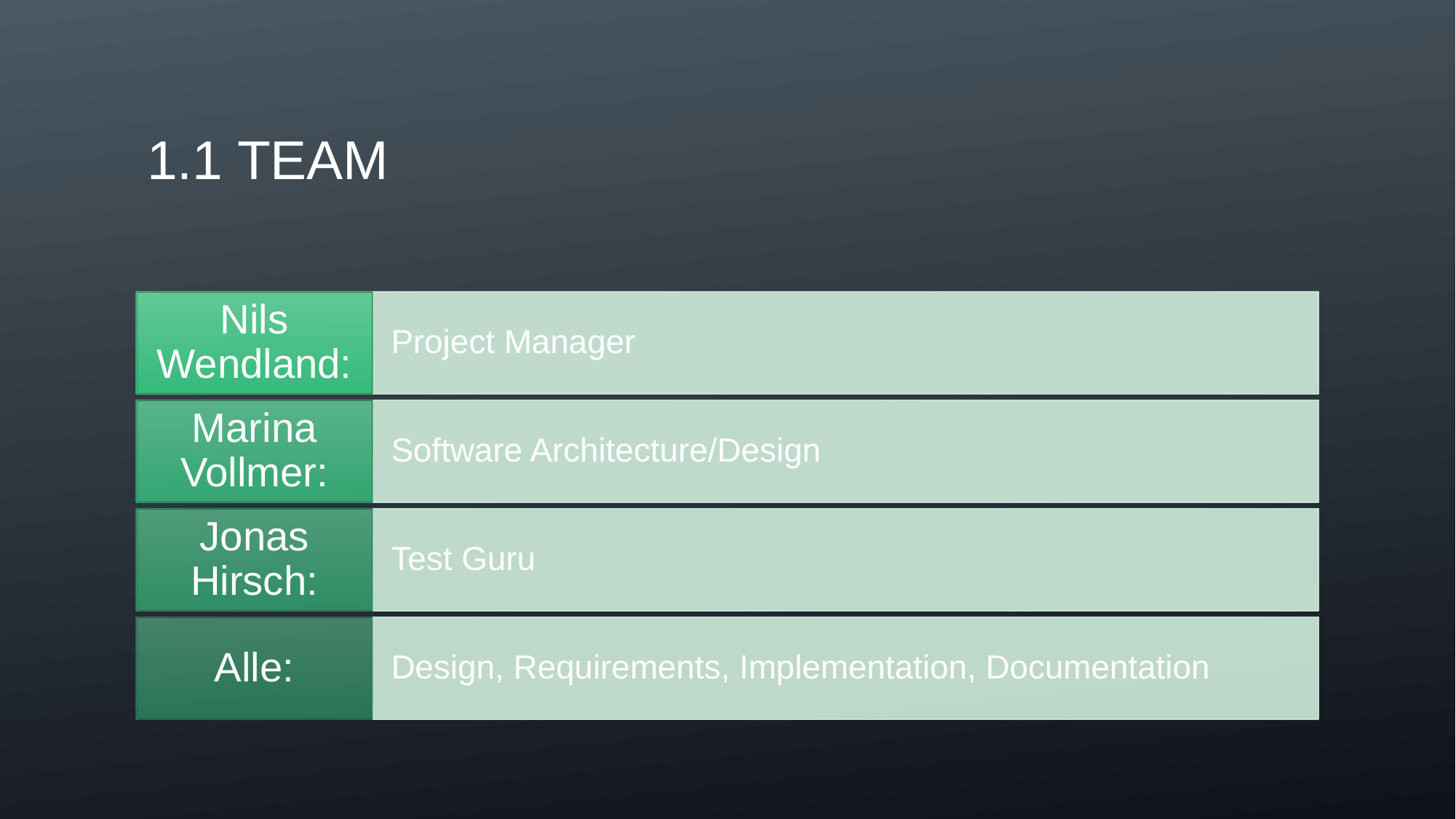

# 1.1 Team
Project Manager
Nils Wendland:
Software Architecture/Design
Marina Vollmer:
Test Guru
Jonas Hirsch:
Design, Requirements, Implementation, Documentation
Alle: